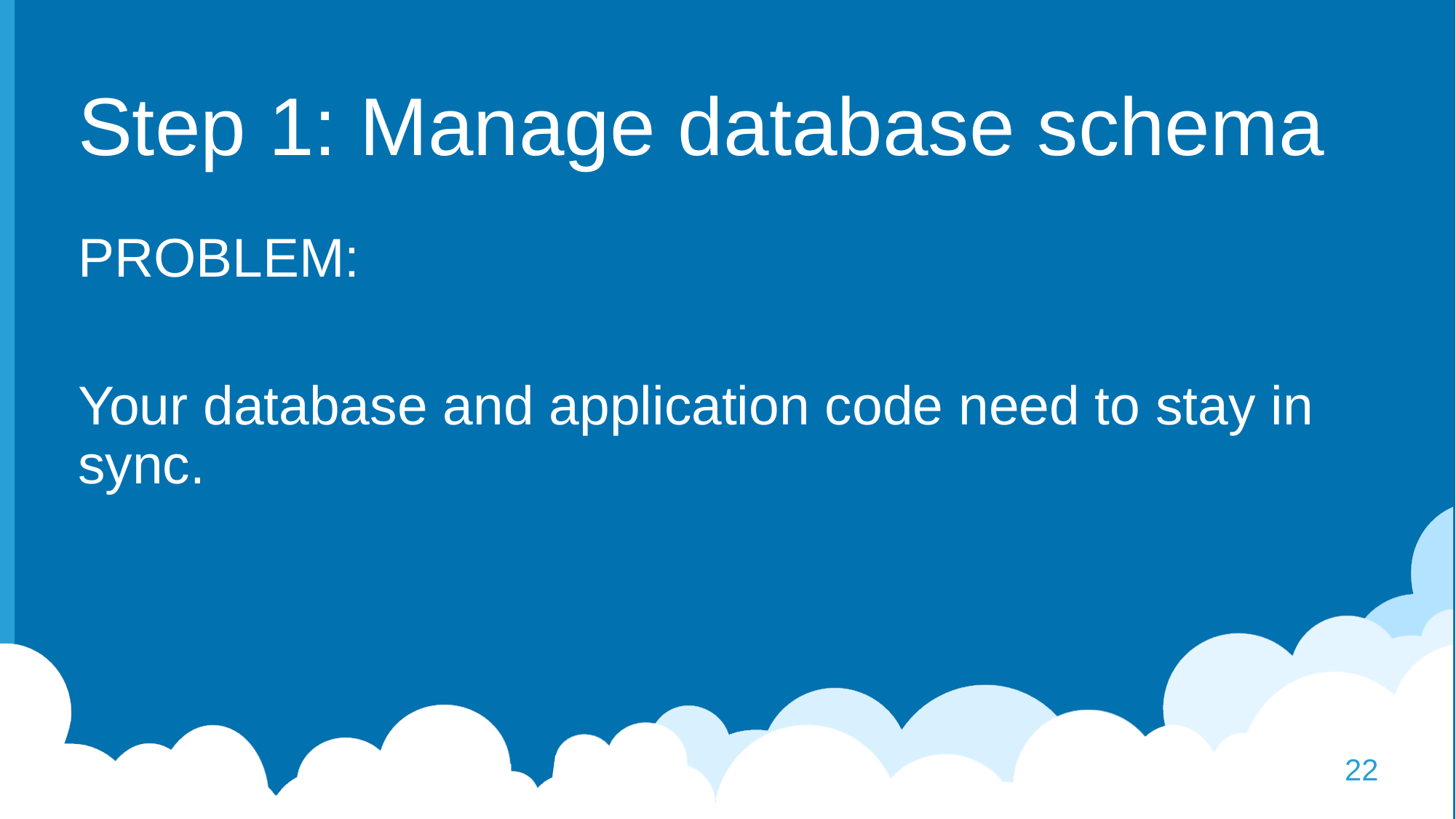

# Step 1: Manage database schema
PROBLEM:

Your database and application code need to stay in sync.
22